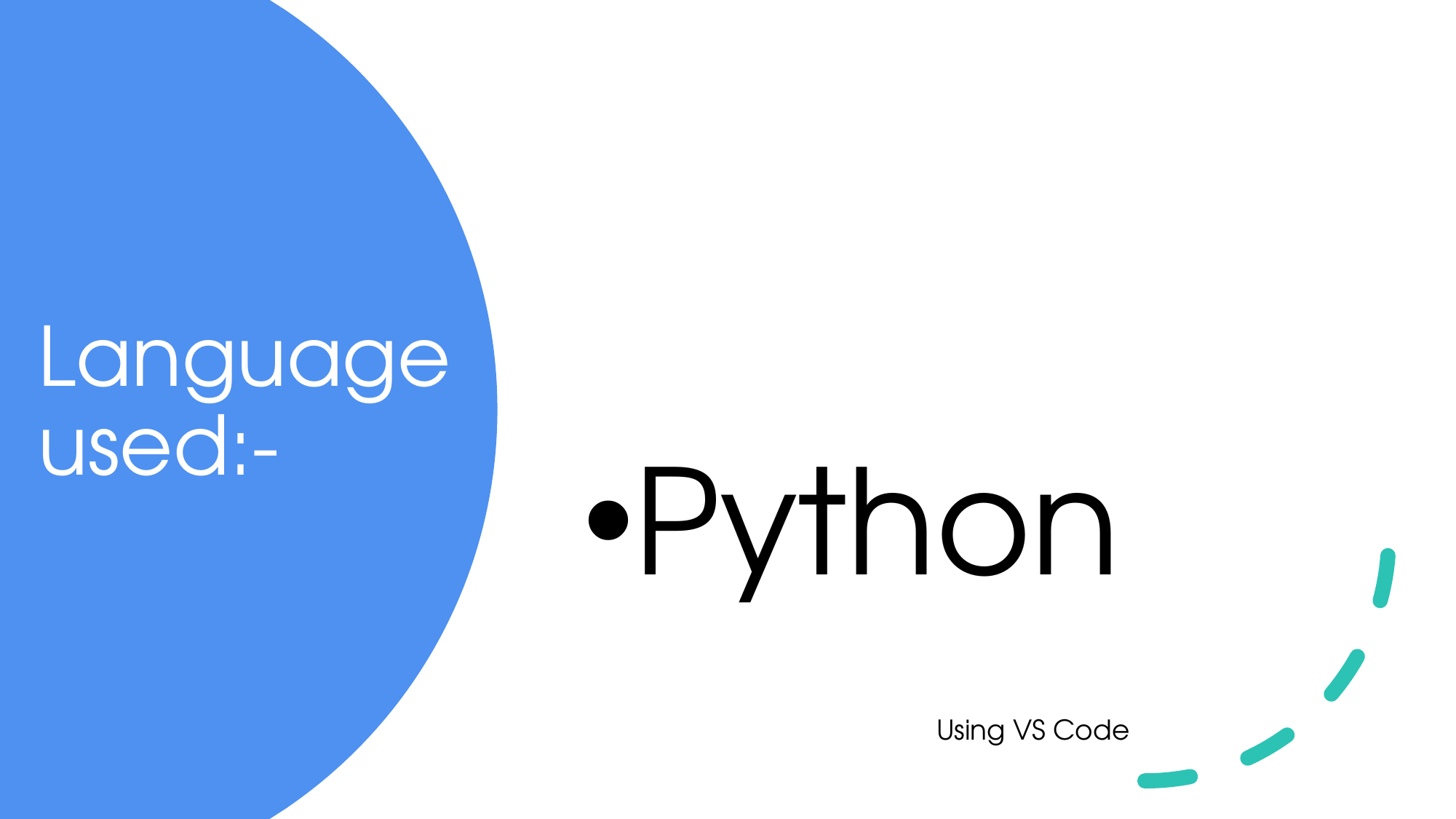

# Language used:-

Python

Using VS Code